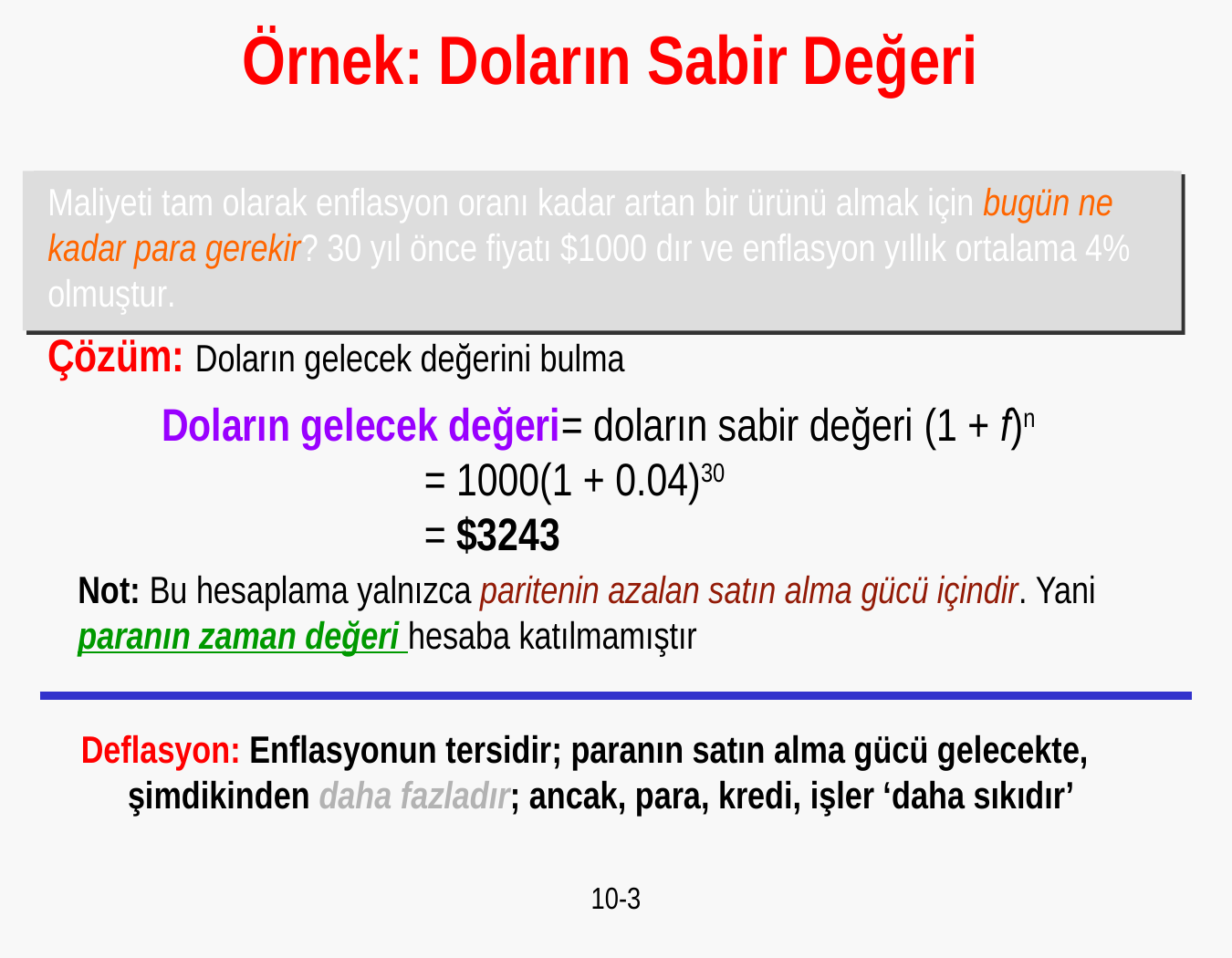

Örnek: Doların Sabir Değeri

Maliyeti tam olarak enflasyon oranı kadar artan bir ürünü almak için bugün ne kadar para gerekir? 30 yıl önce fiyatı $1000 dır ve enflasyon yıllık ortalama 4% olmuştur.
Çözüm: Doların gelecek değerini bulma
Doların gelecek değeri= doların sabir değeri (1 + f)n
                         = 1000(1 + 0.04)30
                         = $3243
Not: Bu hesaplama yalnızca paritenin azalan satın alma gücü içindir. Yani paranın zaman değeri hesaba katılmamıştır

Deflasyon: Enflasyonun tersidir; paranın satın alma gücü gelecekte, şimdikinden daha fazladır; ancak, para, kredi, işler ‘daha sıkıdır’
10-3